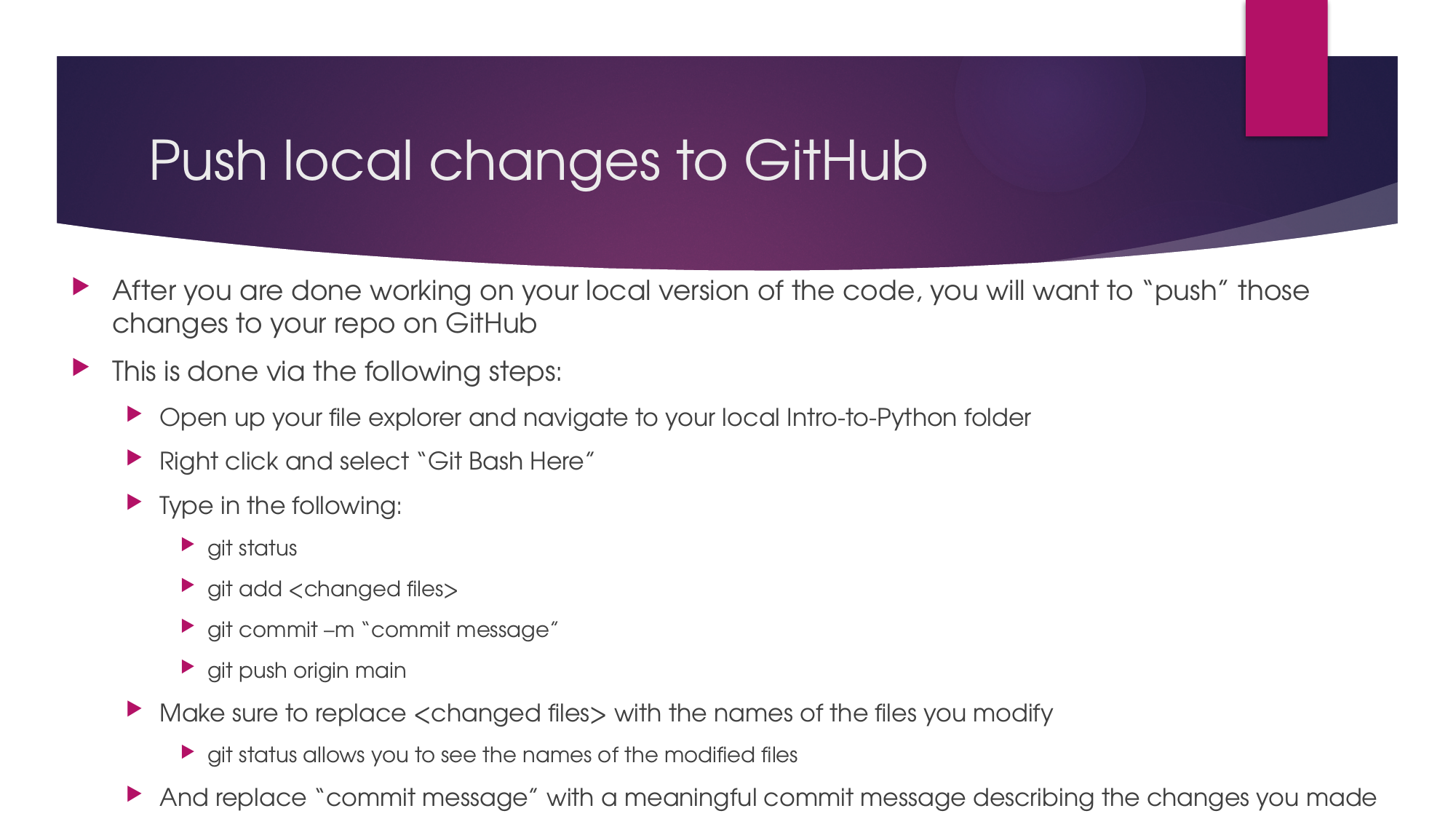

# Push local changes to GitHub
After you are done working on your local version of the code, you will want to “push” those changes to your repo on GitHub
This is done via the following steps:
Open up your file explorer and navigate to your local Intro-to-Python folder
Right click and select “Git Bash Here”
Type in the following:
git status
git add <changed files>
git commit –m “commit message”
git push origin main
Make sure to replace <changed files> with the names of the files you modify
git status allows you to see the names of the modified files
And replace “commit message” with a meaningful commit message describing the changes you made